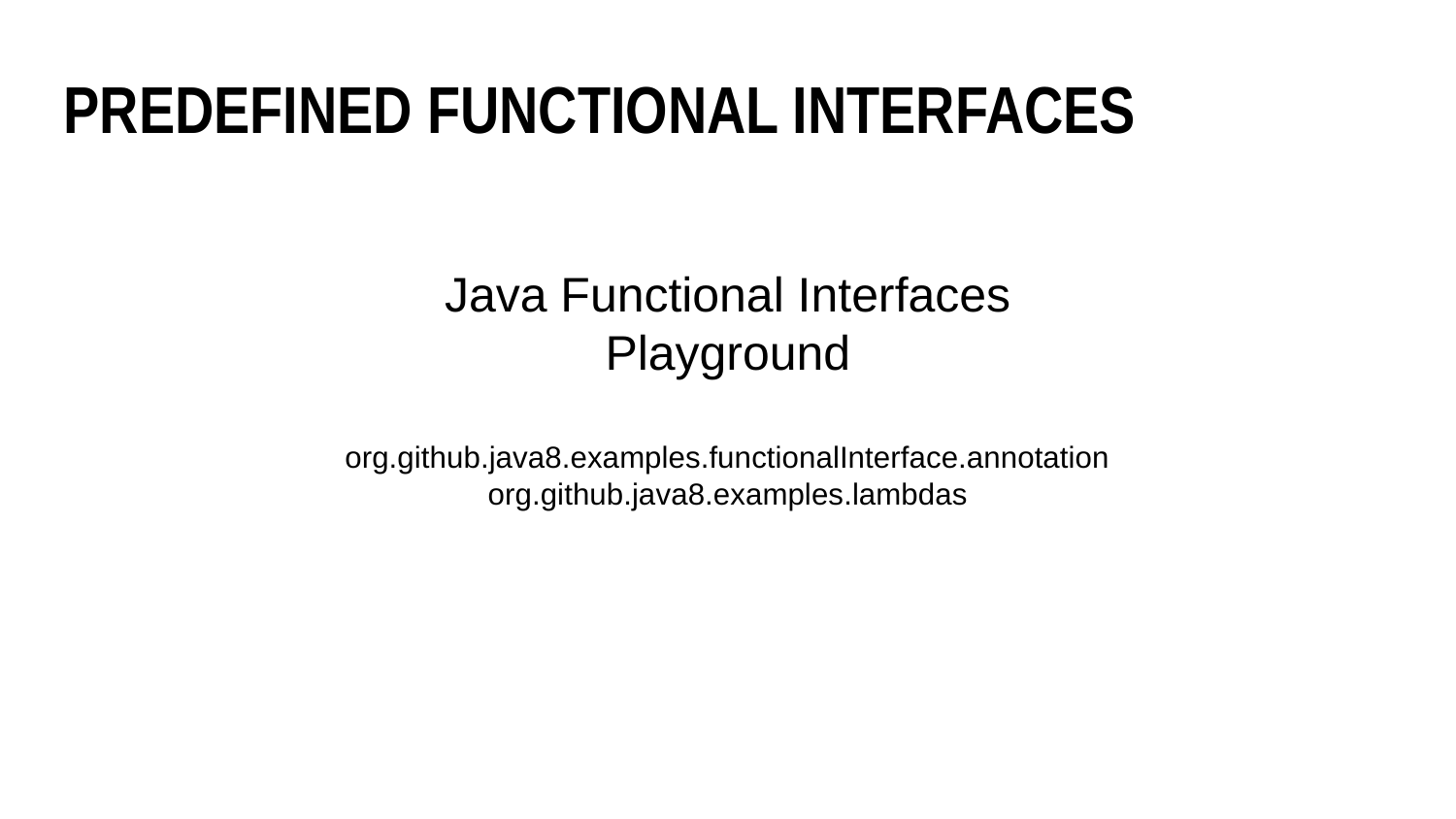

Predefined Functional Interfaces

Java Functional Interfaces
Playground

org.github.java8.examples.functionalInterface.annotation
org.github.java8.examples.lambdas